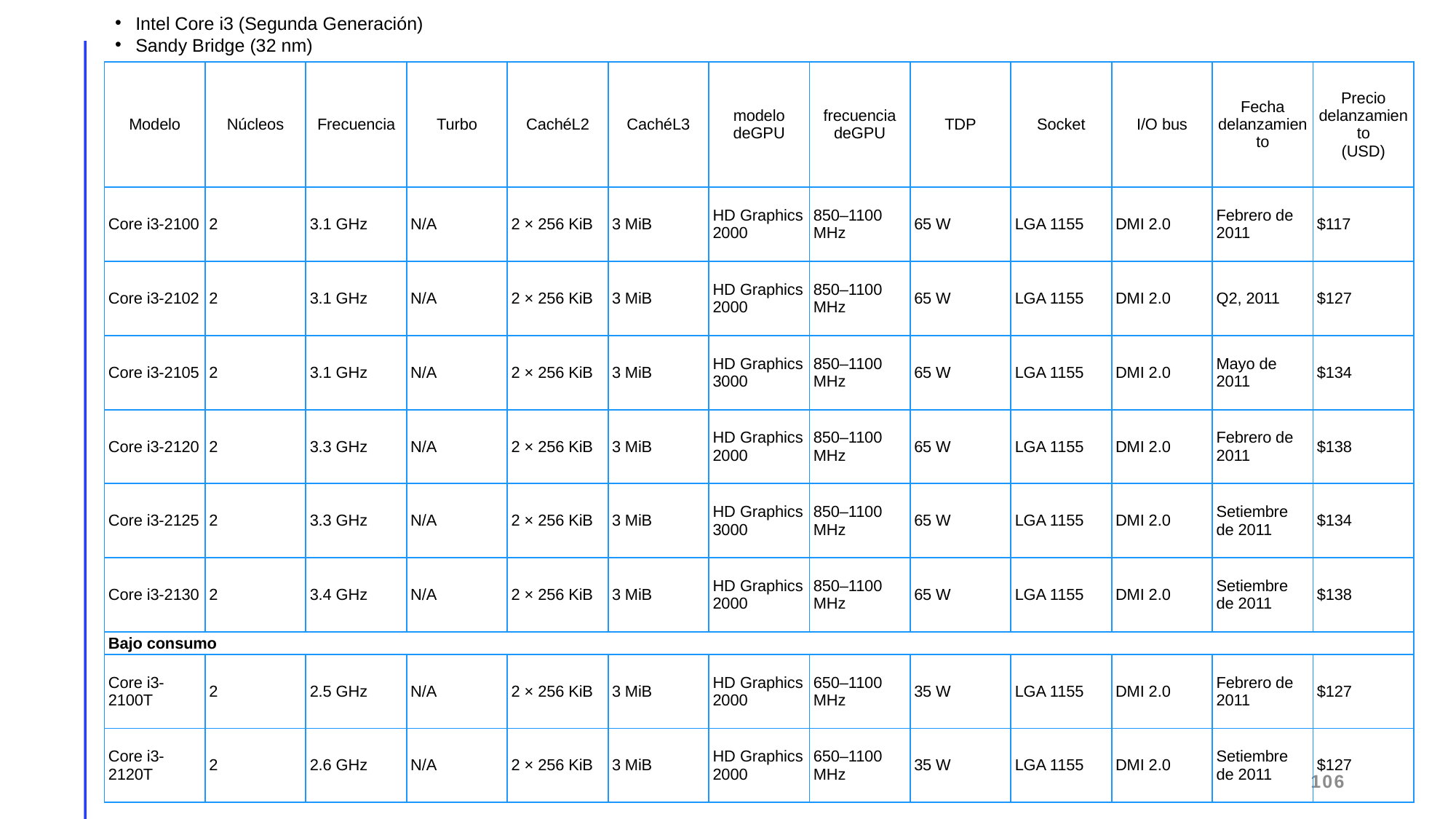

Intel Core i3 (Segunda Generación)
Sandy Bridge (32 nm)
| Modelo | Núcleos | Frecuencia | Turbo | CachéL2 | CachéL3 | modelo deGPU | frecuencia deGPU | TDP | Socket | I/O bus | Fecha delanzamiento | Precio delanzamiento (USD) |
| --- | --- | --- | --- | --- | --- | --- | --- | --- | --- | --- | --- | --- |
| Core i3-2100 | 2 | 3.1 GHz | N/A | 2 × 256 KiB | 3 MiB | HD Graphics 2000 | 850–1100 MHz | 65 W | LGA 1155 | DMI 2.0 | Febrero de 2011 | $117 |
| Core i3-2102 | 2 | 3.1 GHz | N/A | 2 × 256 KiB | 3 MiB | HD Graphics 2000 | 850–1100 MHz | 65 W | LGA 1155 | DMI 2.0 | Q2, 2011 | $127 |
| Core i3-2105 | 2 | 3.1 GHz | N/A | 2 × 256 KiB | 3 MiB | HD Graphics 3000 | 850–1100 MHz | 65 W | LGA 1155 | DMI 2.0 | Mayo de 2011 | $134 |
| Core i3-2120 | 2 | 3.3 GHz | N/A | 2 × 256 KiB | 3 MiB | HD Graphics 2000 | 850–1100 MHz | 65 W | LGA 1155 | DMI 2.0 | Febrero de 2011 | $138 |
| Core i3-2125 | 2 | 3.3 GHz | N/A | 2 × 256 KiB | 3 MiB | HD Graphics 3000 | 850–1100 MHz | 65 W | LGA 1155 | DMI 2.0 | Setiembre de 2011 | $134 |
| Core i3-2130 | 2 | 3.4 GHz | N/A | 2 × 256 KiB | 3 MiB | HD Graphics 2000 | 850–1100 MHz | 65 W | LGA 1155 | DMI 2.0 | Setiembre de 2011 | $138 |
| Bajo consumo |  |  |  |  |  |  |  |  |  |  |  |  |
| Core i3-2100T | 2 | 2.5 GHz | N/A | 2 × 256 KiB | 3 MiB | HD Graphics 2000 | 650–1100 MHz | 35 W | LGA 1155 | DMI 2.0 | Febrero de 2011 | $127 |
| Core i3-2120T | 2 | 2.6 GHz | N/A | 2 × 256 KiB | 3 MiB | HD Graphics 2000 | 650–1100 MHz | 35 W | LGA 1155 | DMI 2.0 | Setiembre de 2011 | $127 |
106